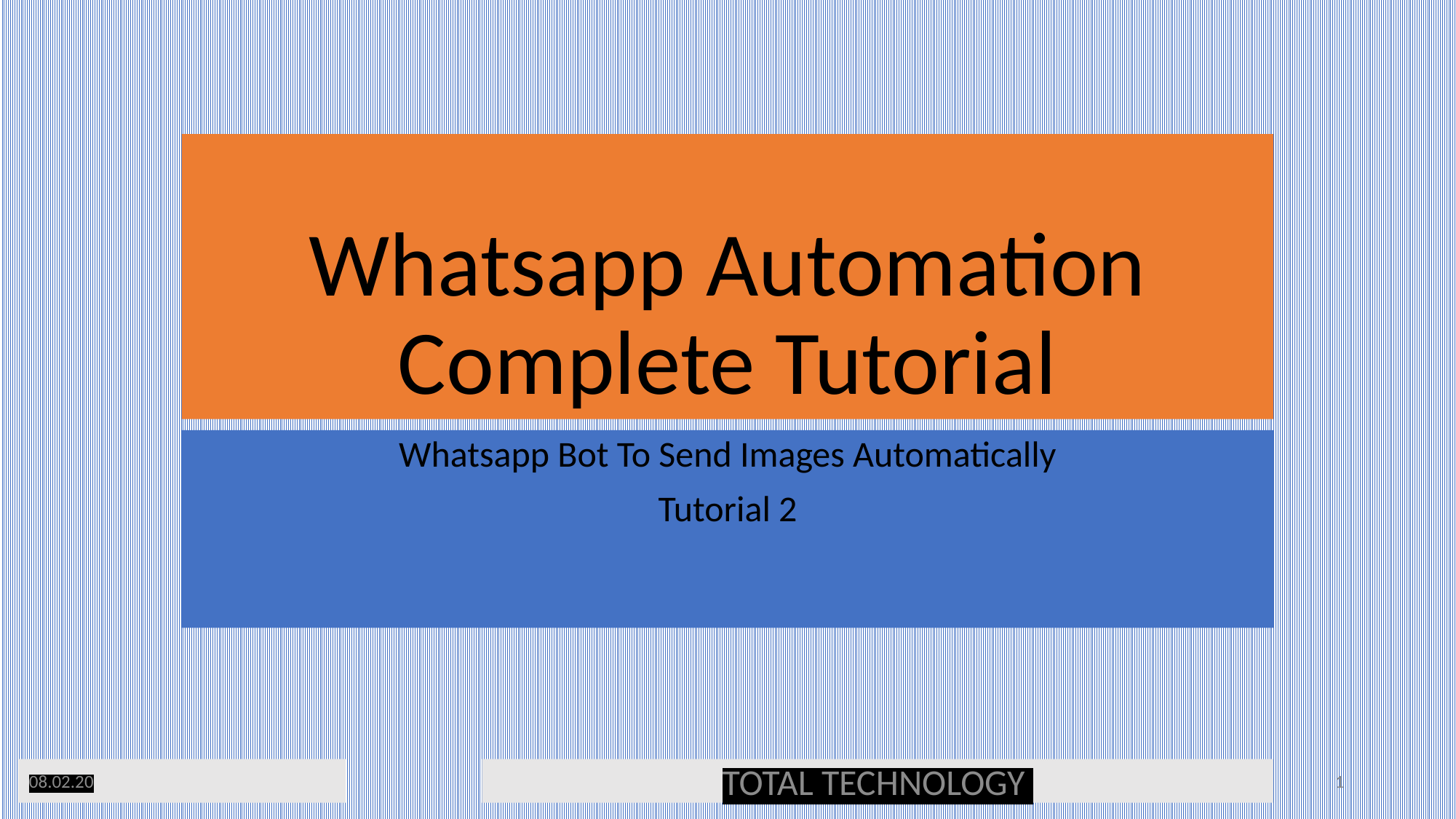

# Whatsapp Automation Complete Tutorial
Whatsapp Bot To Send Images Automatically
Tutorial 2

08.02.20
TOTAL TECHNOLOGY
1